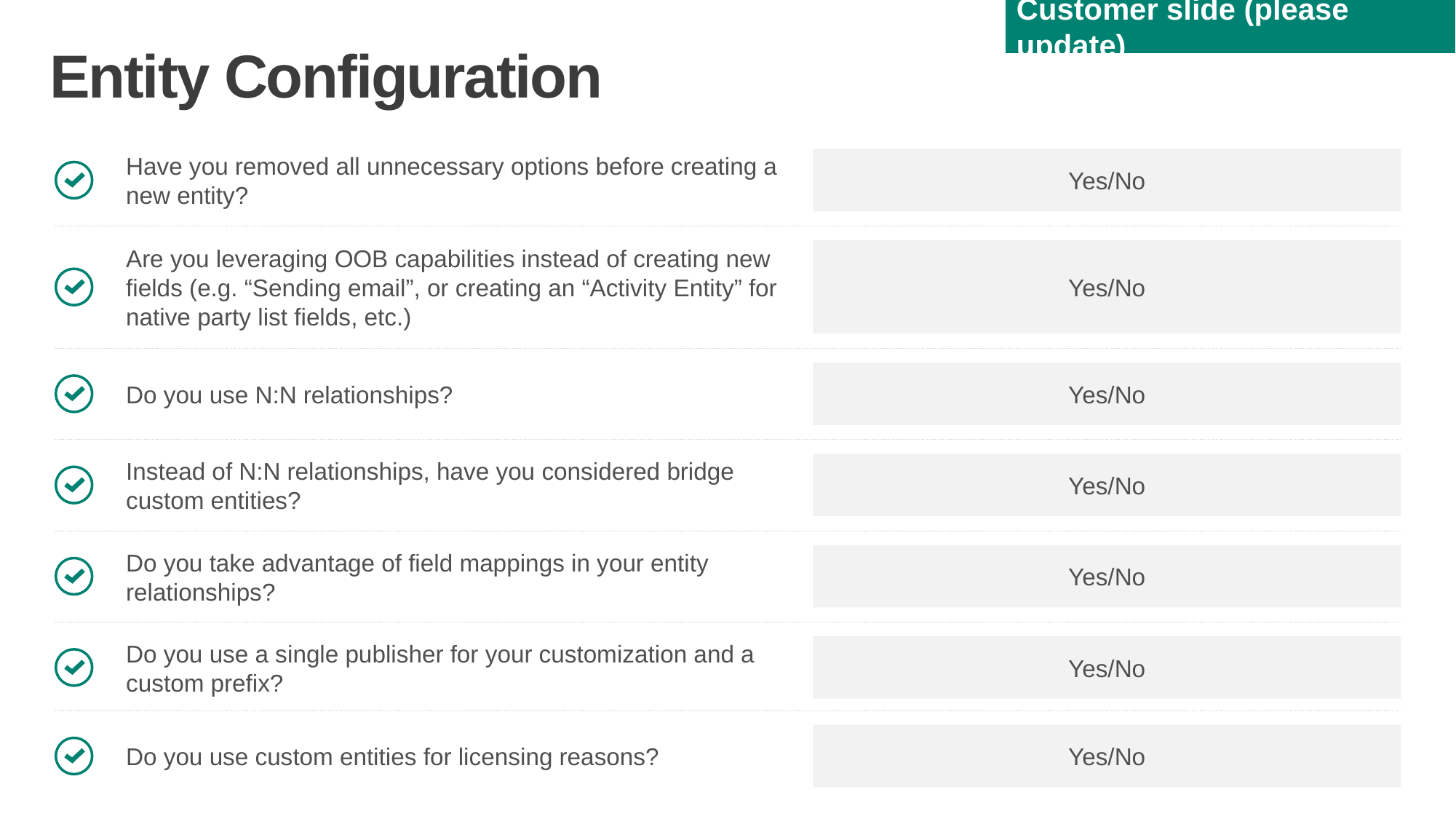

Customer slide (please update)
# Entity Configuration
Yes/No
Have you removed all unnecessary options before creating a new entity?

Yes/No
Are you leveraging OOB capabilities instead of creating new fields (e.g. “Sending email”, or creating an “Activity Entity” for native party list fields, etc.)

Do you use N:N relationships?
Yes/No

Instead of N:N relationships, have you considered bridge custom entities?
Yes/No

Do you take advantage of field mappings in your entity relationships?
Yes/No

Do you use a single publisher for your customization and a custom prefix?
Yes/No

Do you use custom entities for licensing reasons?
Yes/No